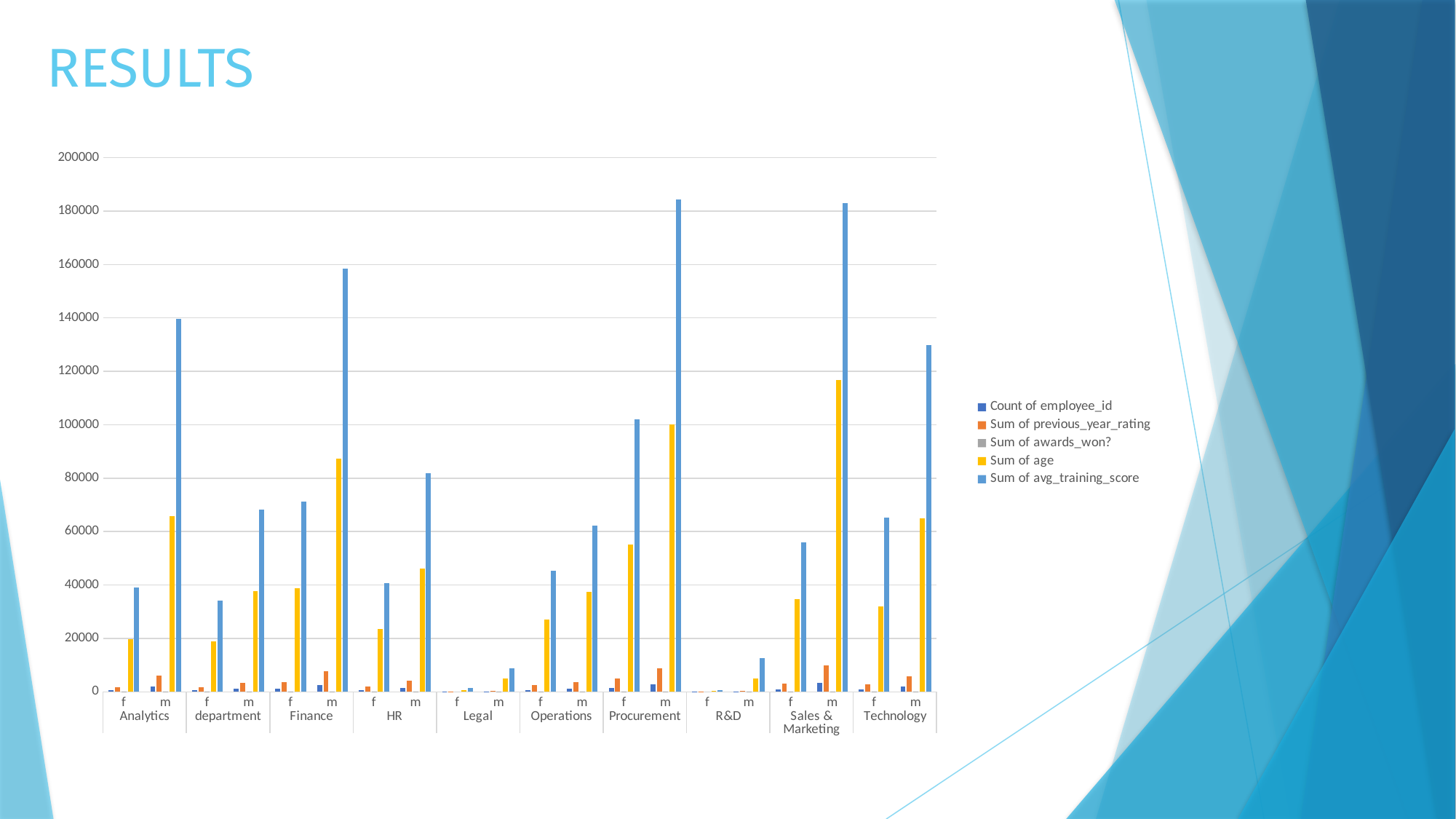

# RESULTS

### Chart

| Category | Count of employee_id | Sum of previous_year_rating | Sum of awards_won? | Sum of age | Sum of avg_training_score |
|---|---|---|---|---|---|
| f | 584.0 | 1843.0 | 14.0 | 19679.0 | 39046.0 |
| m | 1940.0 | 6030.0 | 43.0 | 65876.0 | 139732.0 |
| f | 540.0 | 1627.0 | 13.0 | 19008.0 | 34262.0 |
| m | 1089.0 | 3383.0 | 26.0 | 37741.0 | 68347.0 |
| f | 1111.0 | 3517.0 | 28.0 | 38697.0 | 71153.0 |
| m | 2545.0 | 7782.0 | 50.0 | 87315.0 | 158520.0 |
| f | 672.0 | 2067.0 | 16.0 | 23515.0 | 40711.0 |
| m | 1340.0 | 4050.0 | 40.0 | 46116.0 | 81710.0 |
| f | 23.0 | 54.0 | 0.0 | 733.0 | 1386.0 |
| m | 147.0 | 470.0 | 3.0 | 5025.0 | 8737.0 |
| f | 749.0 | 2610.0 | 19.0 | 27059.0 | 45221.0 |
| m | 1035.0 | 3531.0 | 17.0 | 37292.0 | 62294.0 |
| f | 1554.0 | 4851.0 | 41.0 | 55008.0 | 102115.0 |
| m | 2855.0 | 8802.0 | 63.0 | 100076.0 | 184210.0 |
| f | 8.0 | 17.0 | 0.0 | 236.0 | 673.0 |
| m | 148.0 | 475.0 | 6.0 | 4846.0 | 12506.0 |
| f | 995.0 | 2950.0 | 22.0 | 34577.0 | 55982.0 |
| m | 3350.0 | 9814.0 | 73.0 | 116680.0 | 183035.0 |
| f | 914.0 | 2774.0 | 19.0 | 31875.0 | 65286.0 |
| m | 1870.0 | 5671.0 | 42.0 | 64899.0 | 129841.0 |